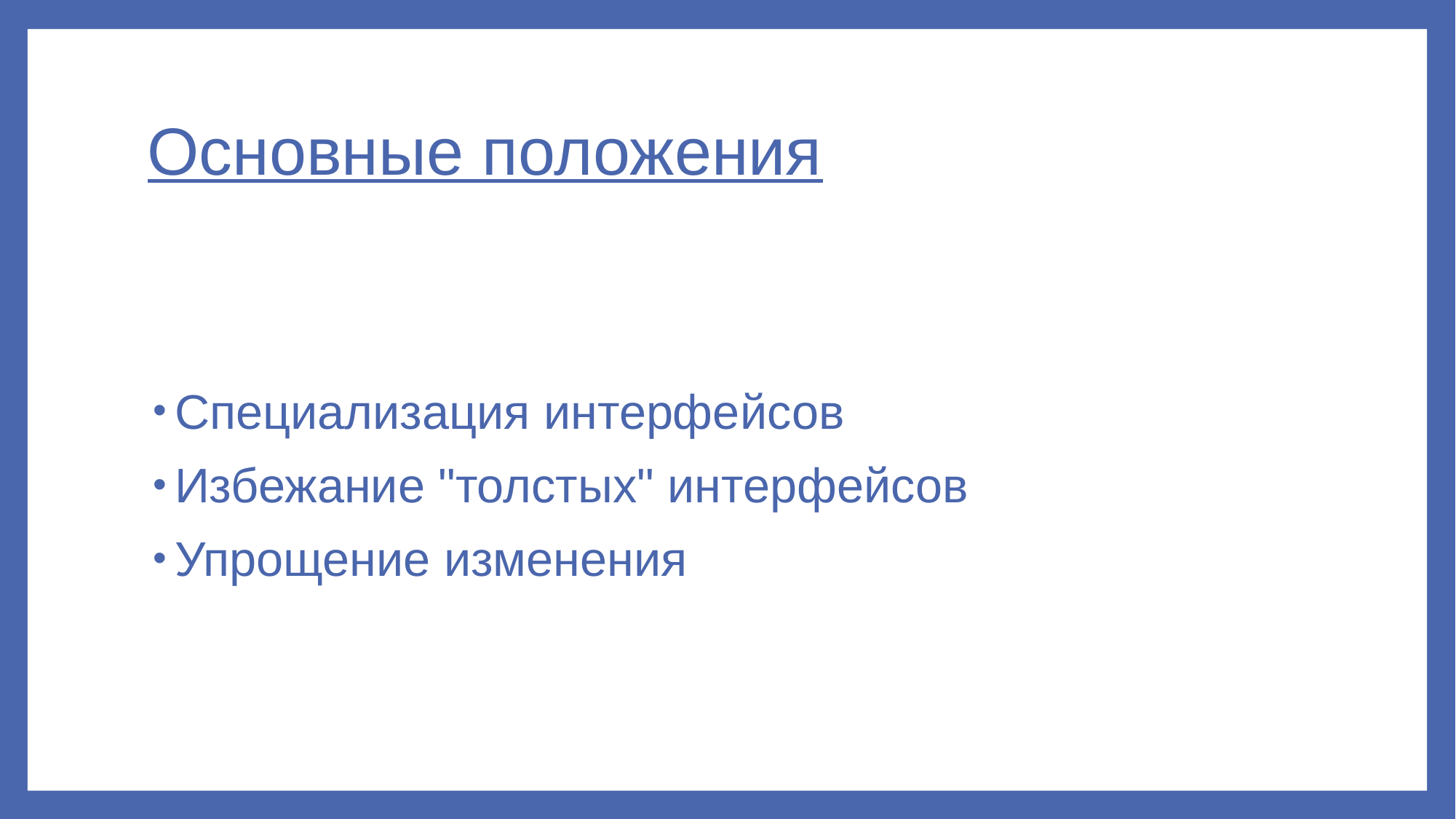

# Основные положения
Специализация интерфейсов
Избежание "толстых" интерфейсов
Упрощение изменения